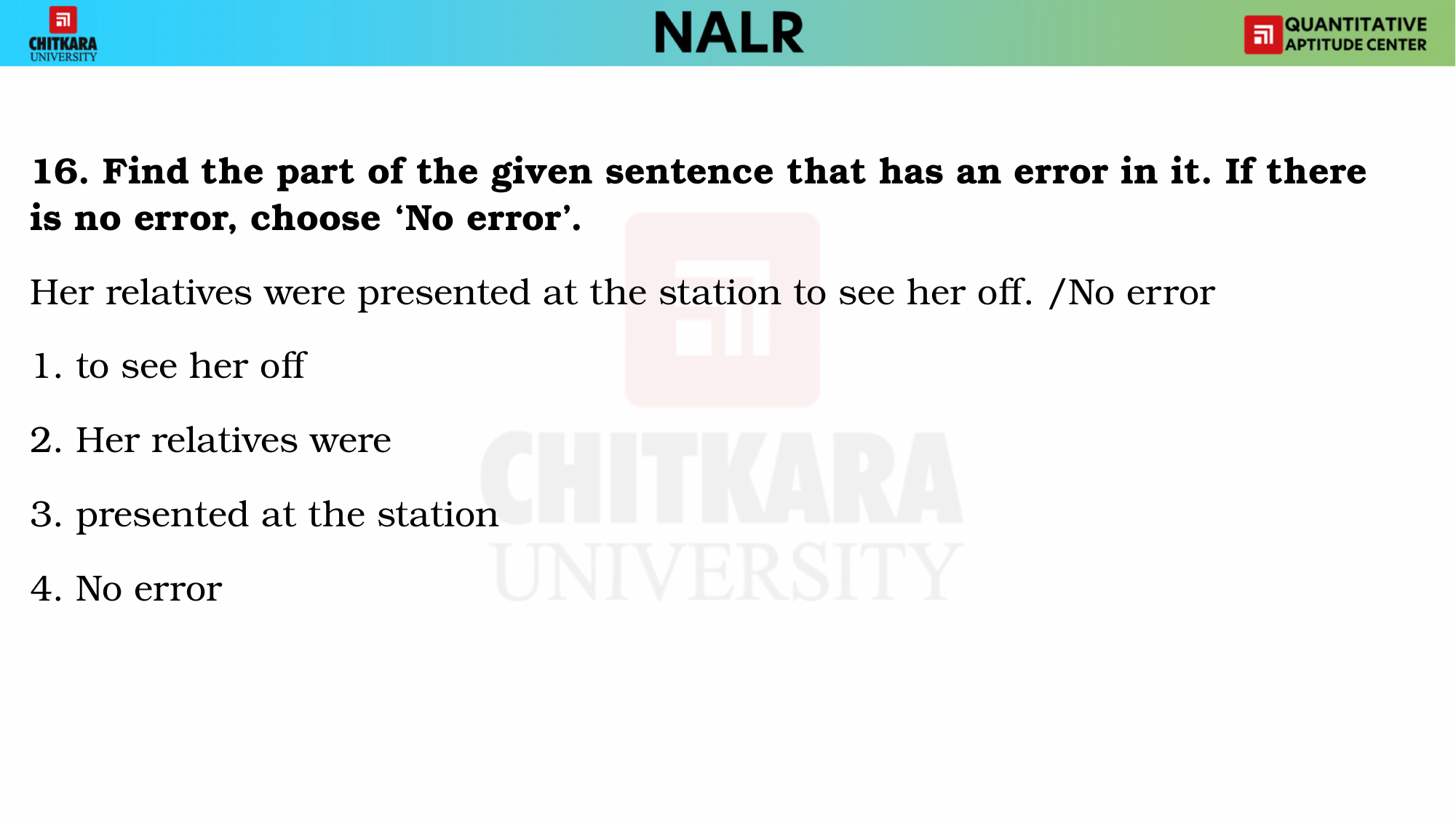

16. Find the part of the given sentence that has an error in it. If there is no error, choose ‘No error’.
Her relatives were presented at the station to see her off. /No error
1. to see her off
2. Her relatives were
3. presented at the station
4. No error